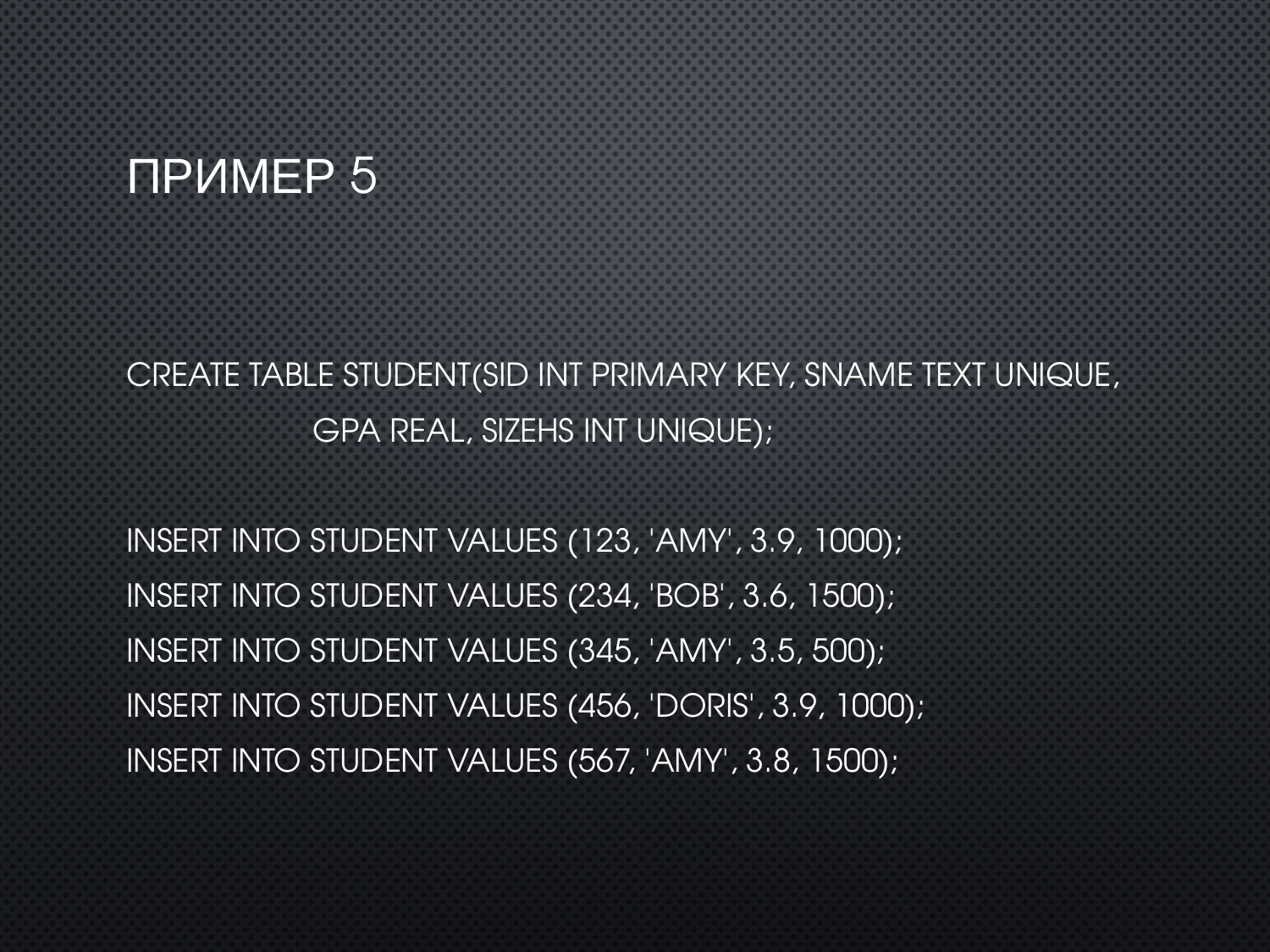

# Пример 5
create table Student(sID int primary key, sName text unique,
                     GPA real, sizeHS int unique);

insert into Student values (123, 'Amy', 3.9, 1000);
insert into Student values (234, 'Bob', 3.6, 1500);
insert into Student values (345, 'Amy', 3.5, 500);
insert into Student values (456, 'Doris', 3.9, 1000);
insert into Student values (567, 'Amy', 3.8, 1500);